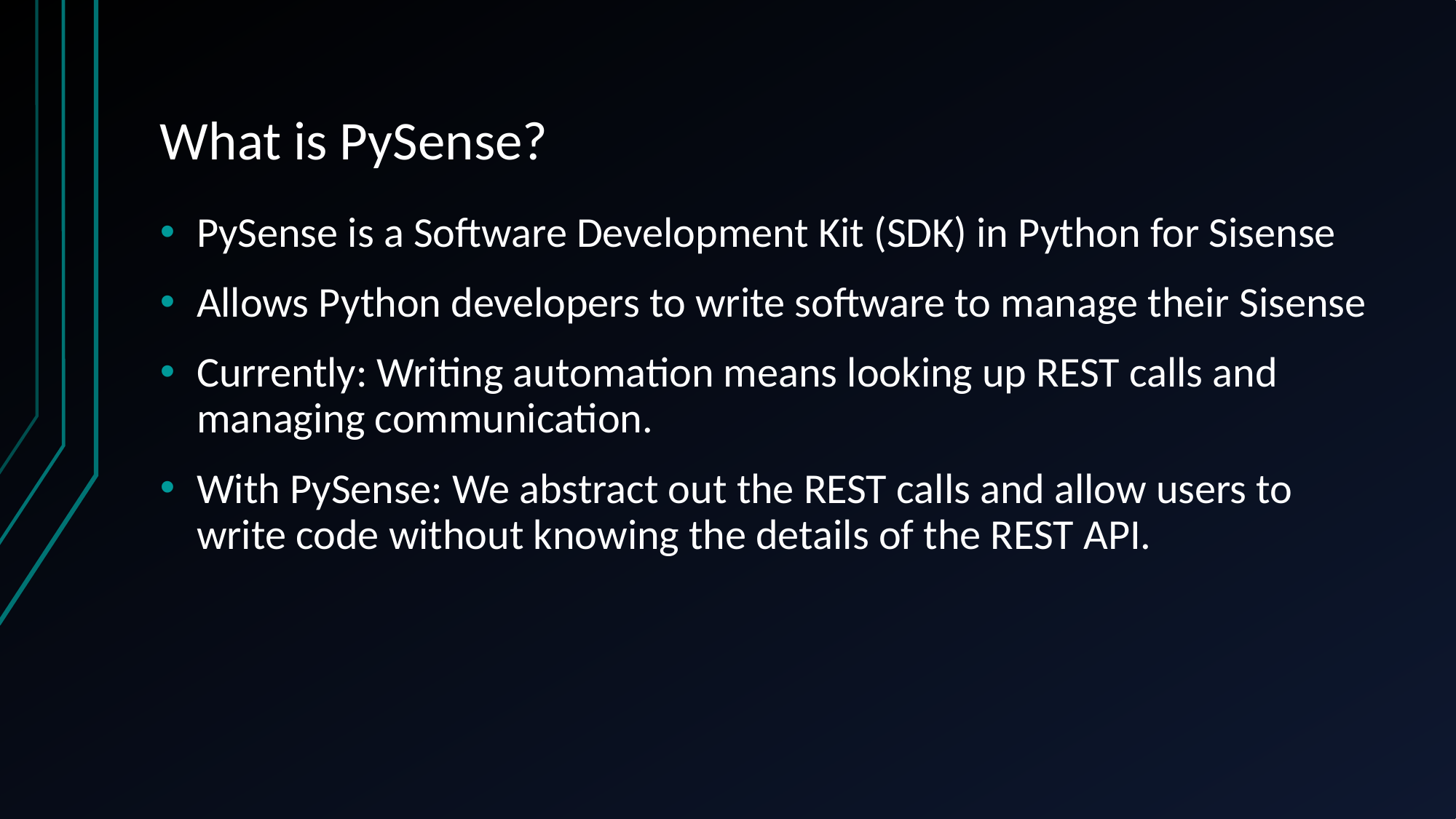

# What is PySense?
PySense is a Software Development Kit (SDK) in Python for Sisense
Allows Python developers to write software to manage their Sisense
Currently: Writing automation means looking up REST calls and managing communication.
With PySense: We abstract out the REST calls and allow users to write code without knowing the details of the REST API.